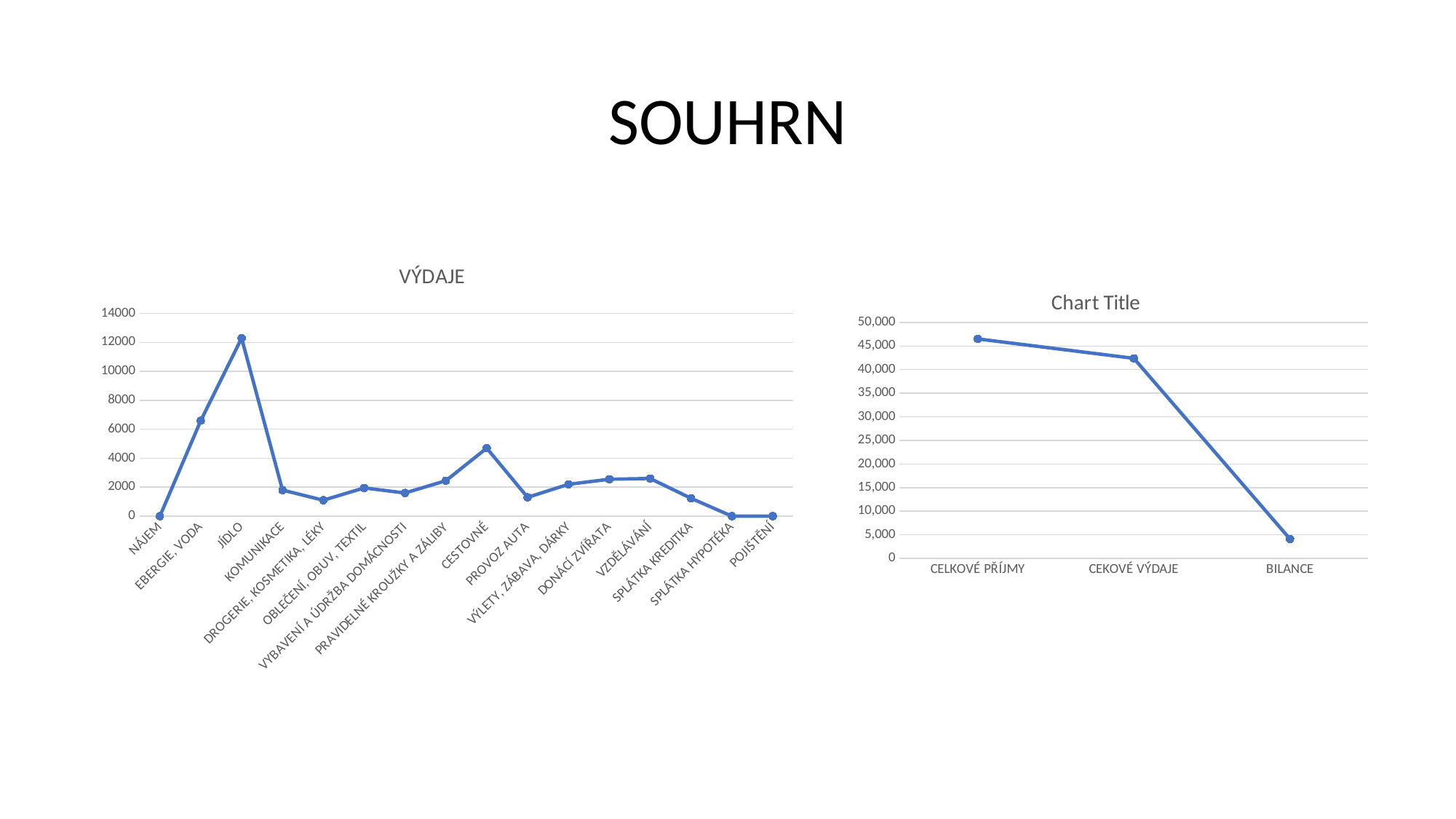

# SOUHRN

### Chart: VÝDAJE

| Category |  |
|---|---|
| NÁJEM | 0.0 |
| EBERGIE, VODA | 6600.0 |
| JÍDLO | 12300.0 |
| KOMUNIKACE | 1800.0 |
| DROGERIE, KOSMETIKA, LÉKY | 1100.0 |
| OBLEČENÍ, OBUV, TEXTIL | 1950.0 |
| VYBAVENÍ A ÚDRŽBA DOMÁCNOSTI | 1600.0 |
| PRAVIDELNÉ KROUŽKY A ZÁLIBY | 2450.0 |
| CESTOVNÉ | 4700.0 |
| PROVOZ AUTA | 1300.0 |
| VÝLETY, ZÁBAVA, DÁRKY | 2200.0 |
| DONÁCÍ ZVÍŘATA | 2550.0 |
| VZDĚLÁVÁNÍ | 2600.0 |
| SPLÁTKA KREDITKA | 1233.0 |
| SPLÁTKA HYPOTÉKA | 0.0 |
| POJIŠTĚNÍ | 0.0 |

### Chart:

| Category |  |
|---|---|
| CELKOVÉ PŘÍJMY | 46500.0 |
| CEKOVÉ VÝDAJE | 42383.0 |
| BILANCE | 4117.0 |